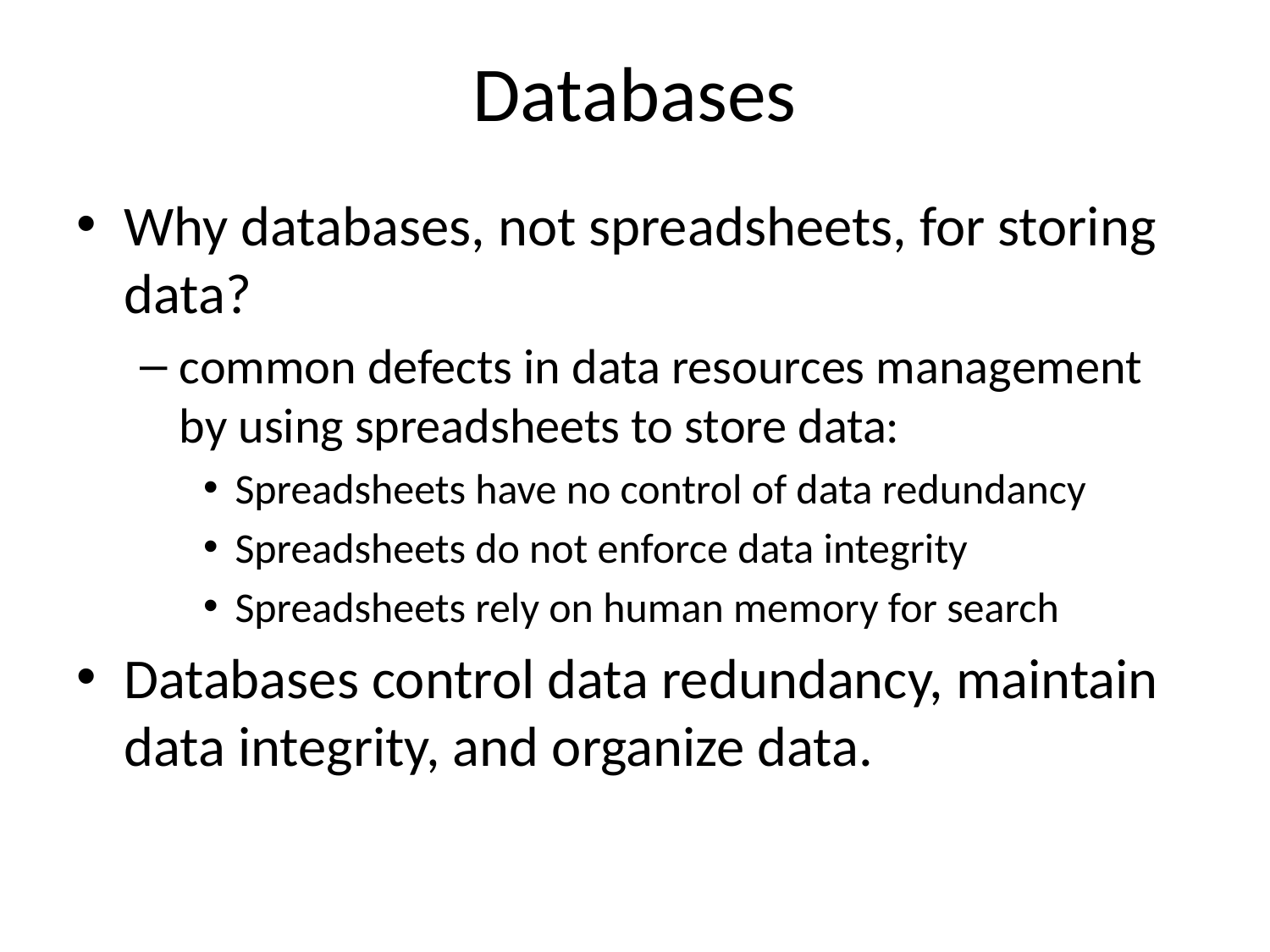

# Databases
Why databases, not spreadsheets, for storing data?
common defects in data resources management by using spreadsheets to store data:
Spreadsheets have no control of data redundancy
Spreadsheets do not enforce data integrity
Spreadsheets rely on human memory for search
Databases control data redundancy, maintain data integrity, and organize data.